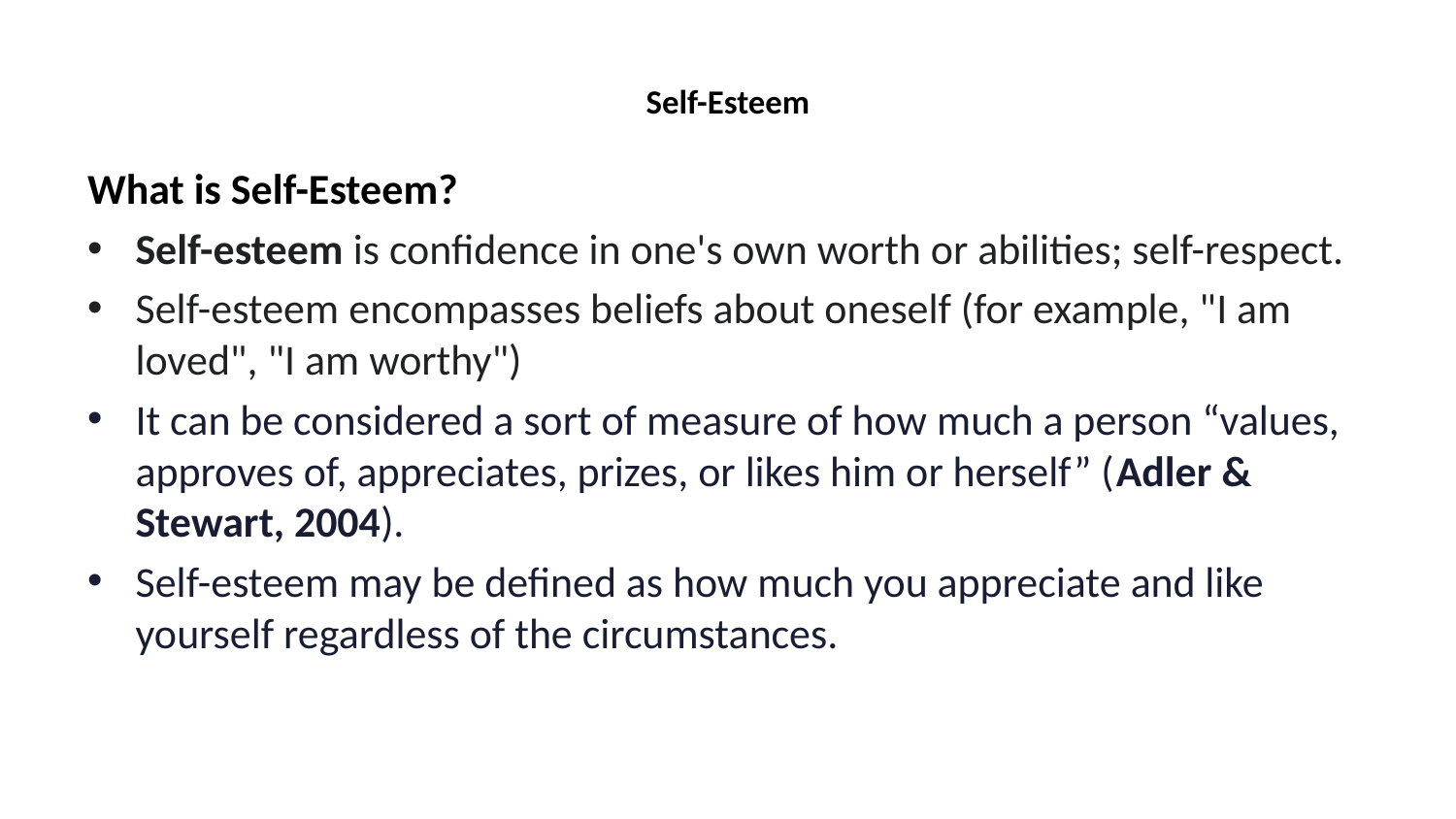

# Self-Esteem
What is Self-Esteem?
Self-esteem is confidence in one's own worth or abilities; self-respect.
Self-esteem encompasses beliefs about oneself (for example, "I am loved", "I am worthy")
It can be considered a sort of measure of how much a person “values, approves of, appreciates, prizes, or likes him or herself” (Adler & Stewart, 2004).
Self-esteem may be defined as how much you appreciate and like yourself regardless of the circumstances.